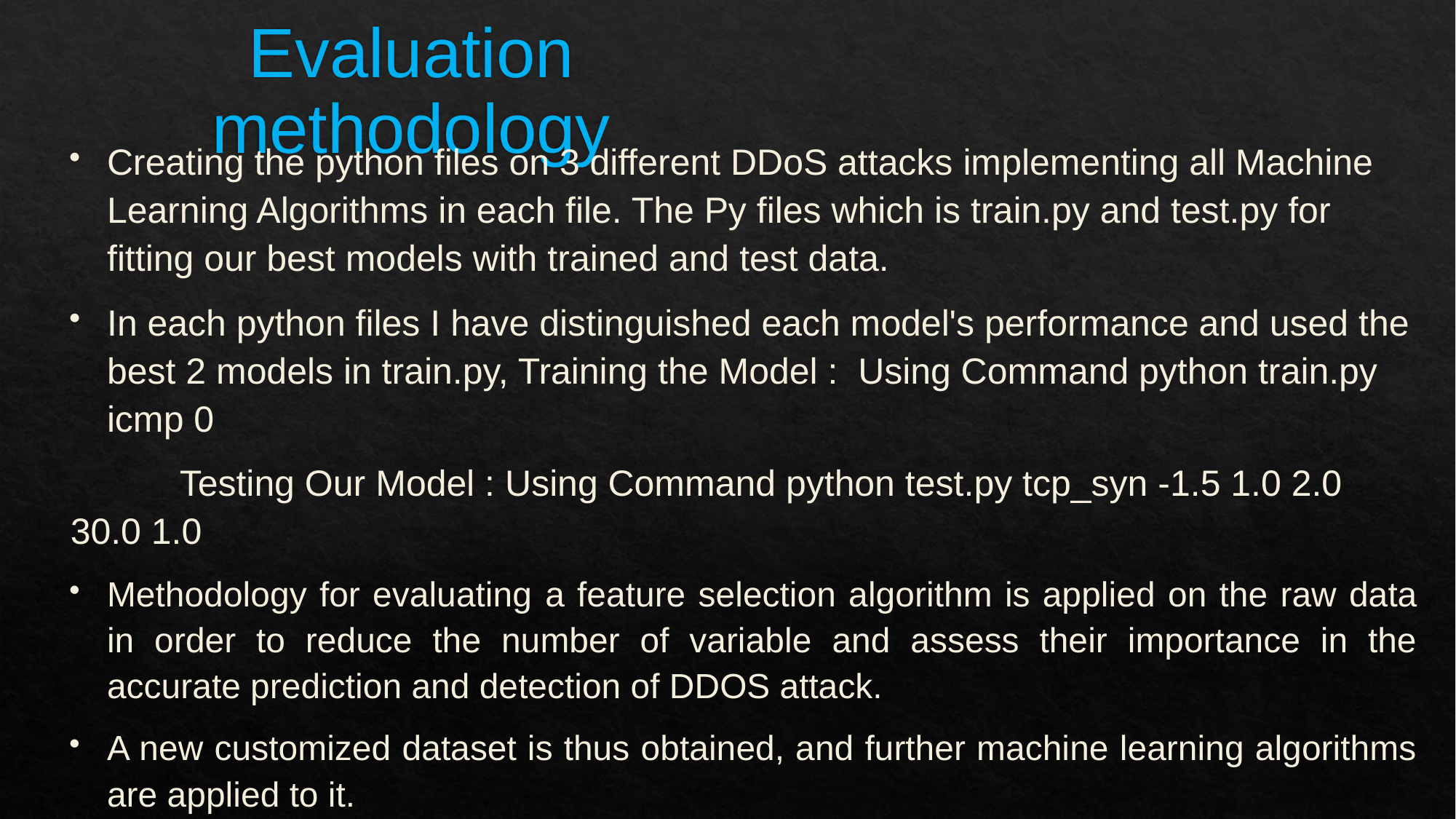

# Evaluation methodology
Creating the python files on 3 different DDoS attacks implementing all Machine Learning Algorithms in each file. The Py files which is train.py and test.py for fitting our best models with trained and test data.
In each python files I have distinguished each model's performance and used the best 2 models in train.py, Training the Model :  Using Command python train.py icmp 0
	Testing Our Model : Using Command python test.py tcp_syn -1.5 1.0 2.0 30.0 1.0
Methodology for evaluating a feature selection algorithm is applied on the raw data in order to reduce the number of variable and assess their importance in the accurate prediction and detection of DDOS attack.
A new customized dataset is thus obtained, and further machine learning algorithms are applied to it.
Model with the highest accuracy is chosen for detection of DDOS attacks.